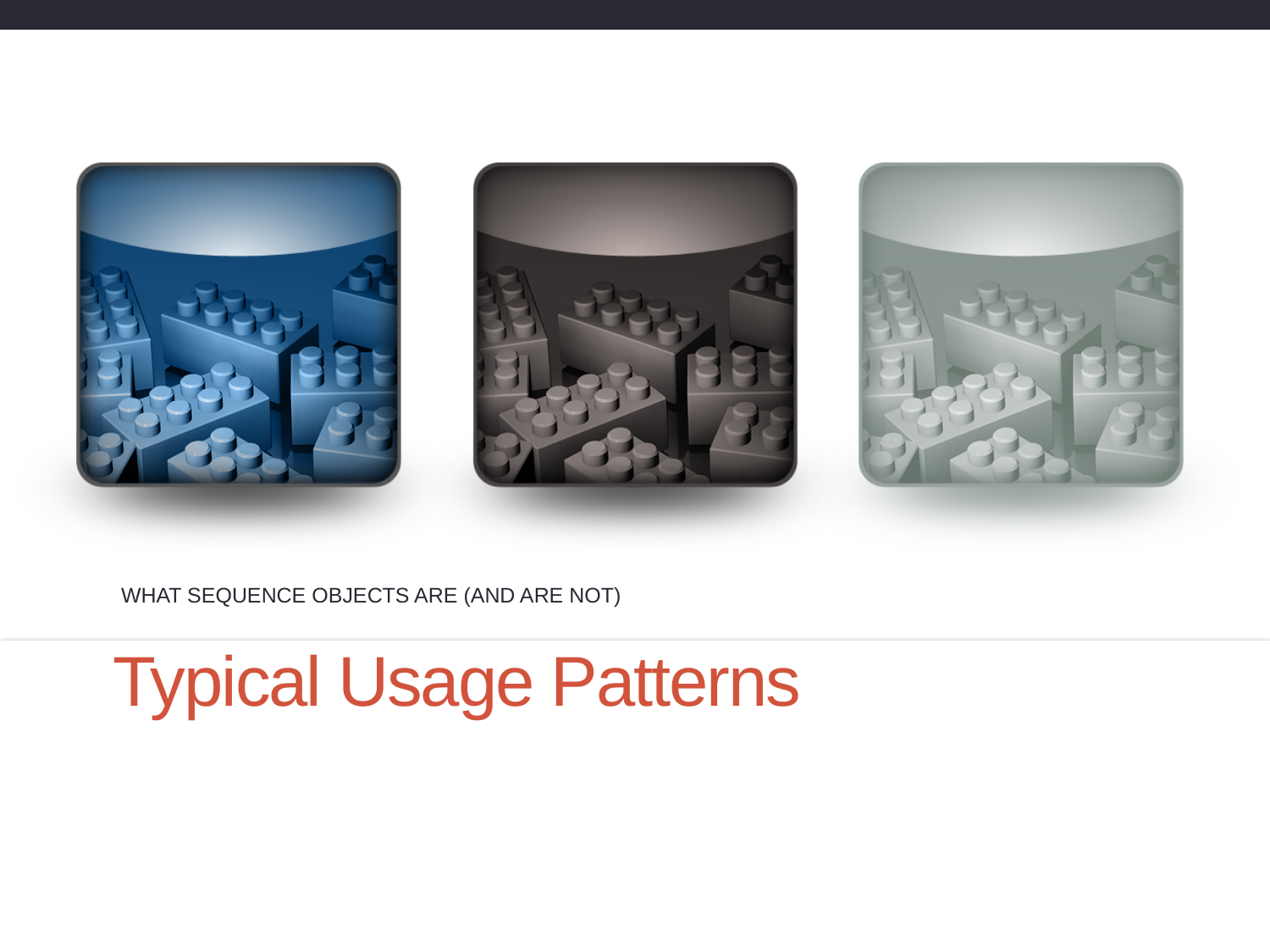

What Sequence Objects Are (And Are Not)
# Typical Usage Patterns